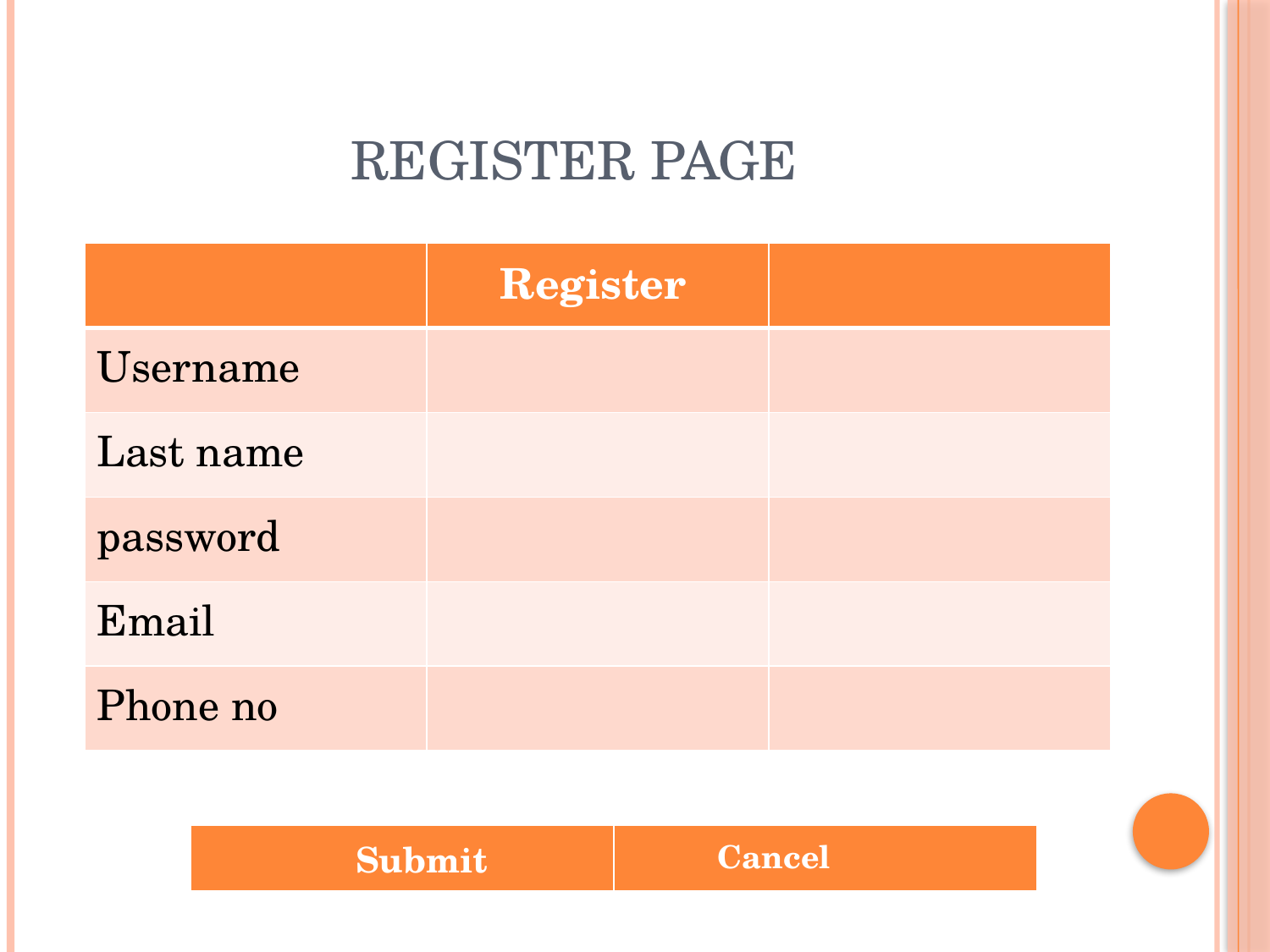

# Register page
|  | Register |  |
| --- | --- | --- |
| Username |  |  |
| Last name |  |  |
| password |  |  |
| Email |  |  |
| Phone no |  |  |
|  |  |  |  |  |
| --- | --- | --- | --- | --- |
|  |  |  |  |  |
| Submit | Cancel |
| --- | --- |